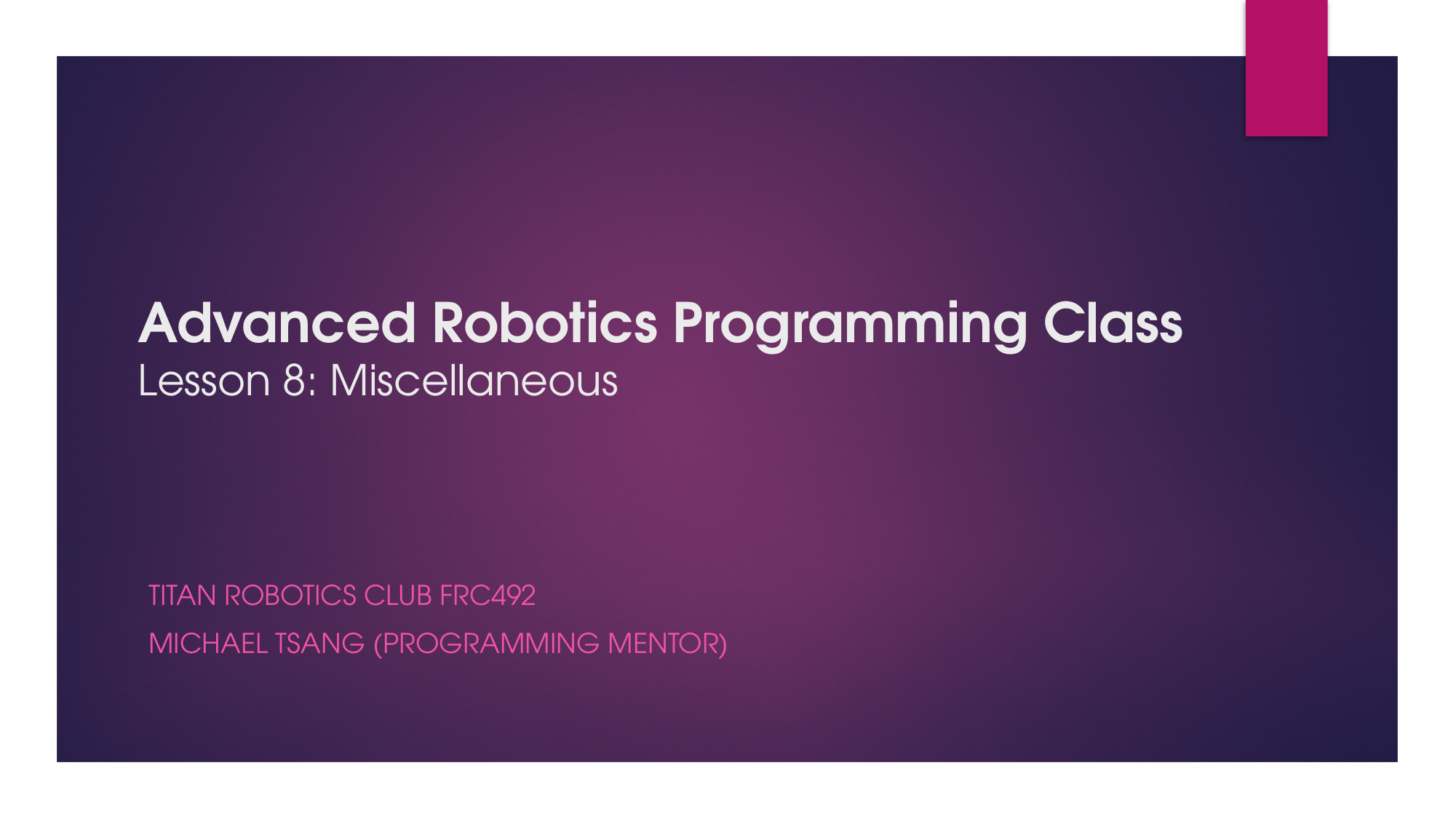

# Advanced Robotics Programming Class Lesson 8: Miscellaneous
Titan Robotics Club FRC492
Michael Tsang (Programming Mentor)